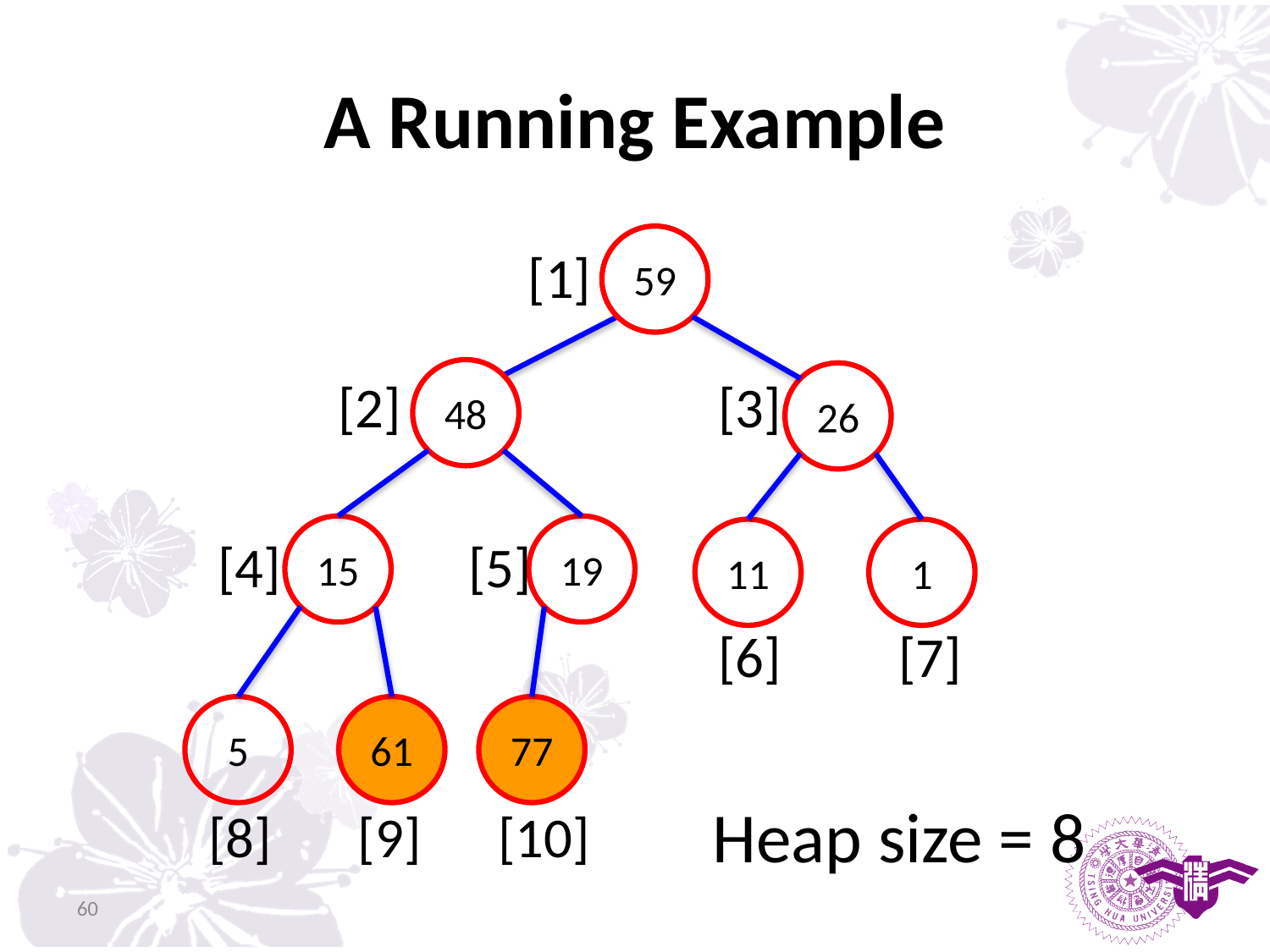

# A Running Example
59
[1]
48
26
[2]
[3]
15
19
11
1
[4]
[5]
[6]
[7]
5
61
77

Heap size = 8
[8]
[9]
[10]
60